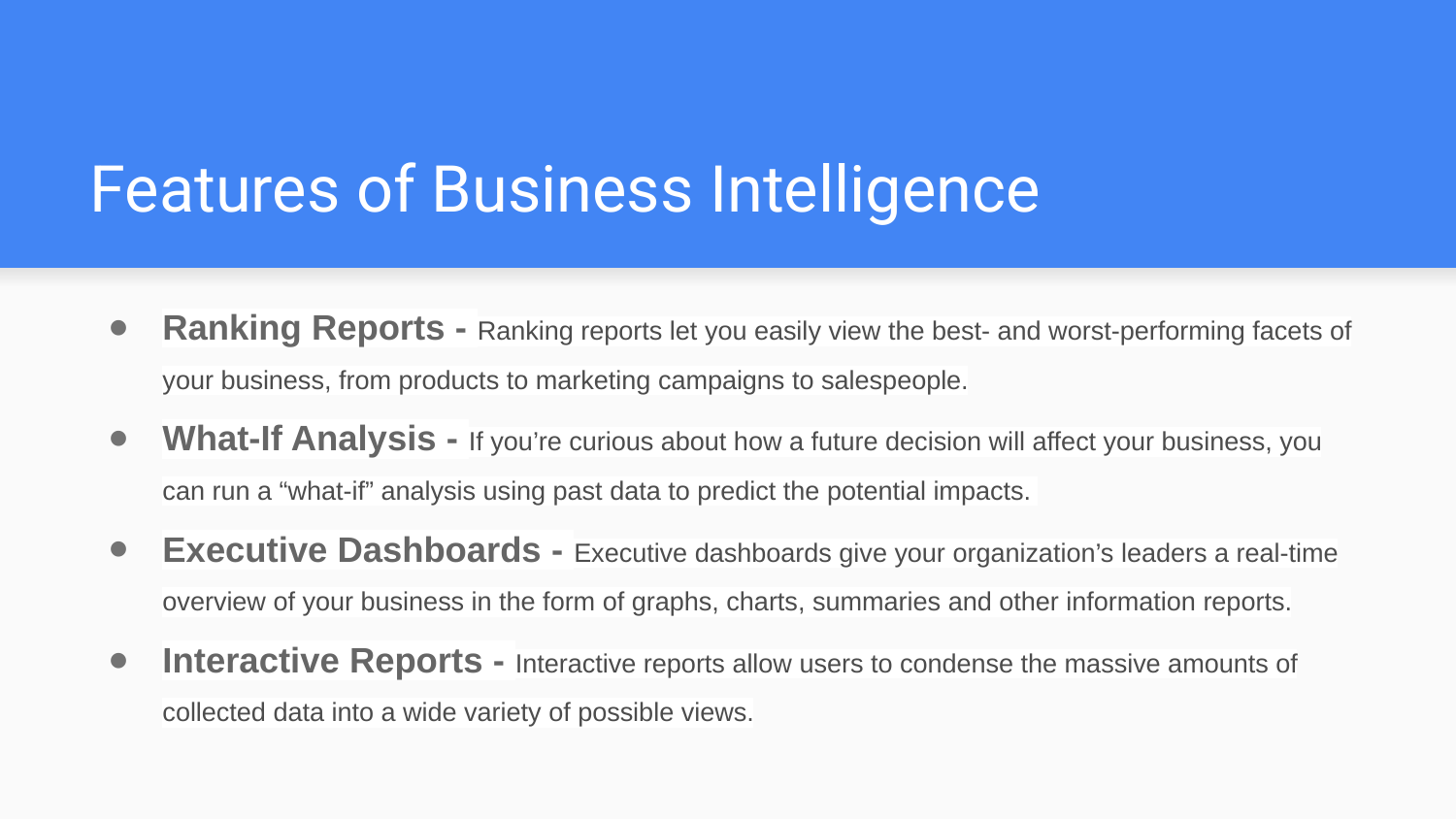

# Features of Business Intelligence
Ranking Reports - Ranking reports let you easily view the best- and worst-performing facets of your business, from products to marketing campaigns to salespeople.
What-If Analysis - If you’re curious about how a future decision will affect your business, you can run a “what-if” analysis using past data to predict the potential impacts.
Executive Dashboards - Executive dashboards give your organization’s leaders a real-time overview of your business in the form of graphs, charts, summaries and other information reports.
Interactive Reports - Interactive reports allow users to condense the massive amounts of collected data into a wide variety of possible views.